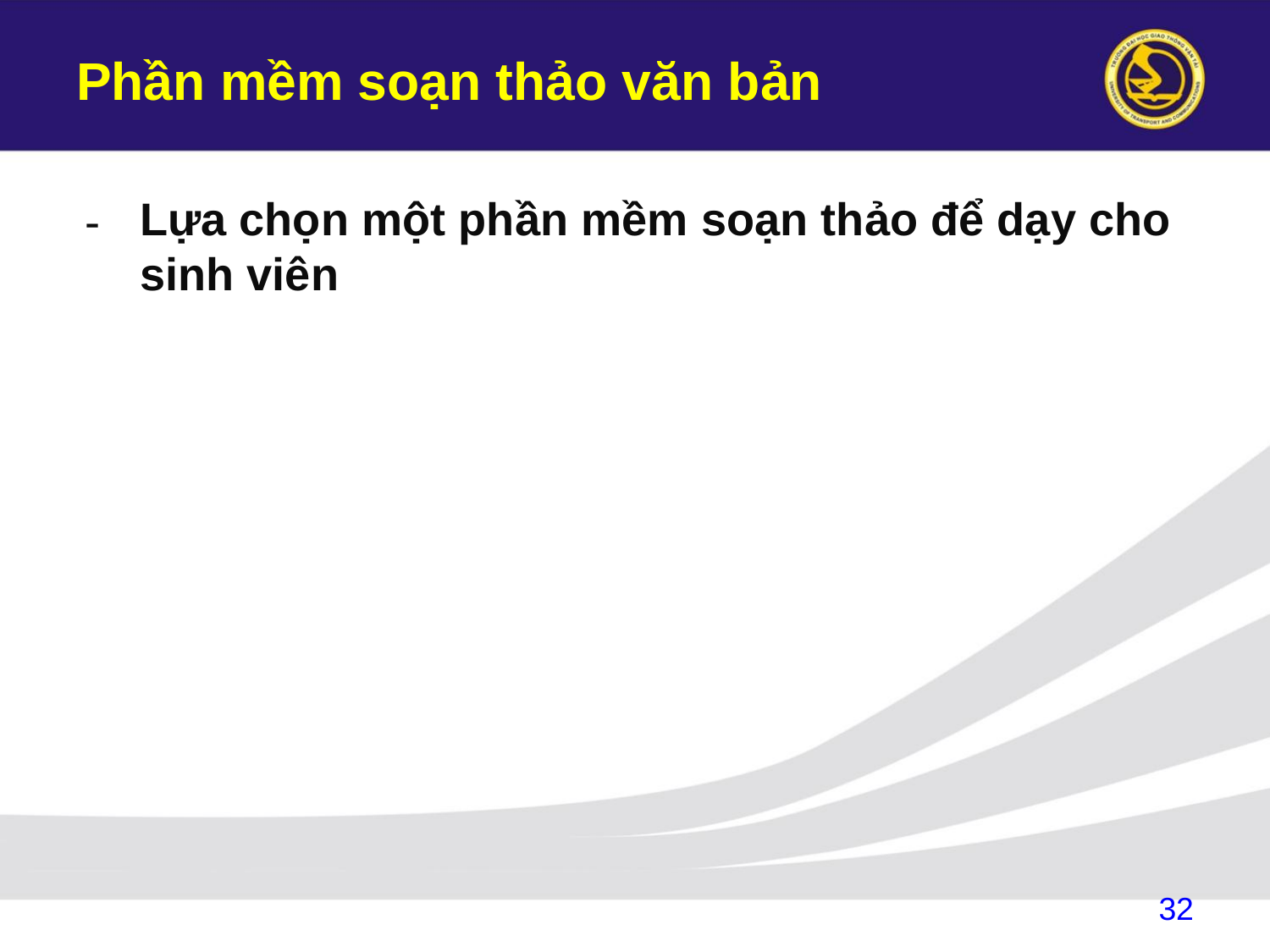

# Phần mềm soạn thảo văn bản
Lựa chọn một phần mềm soạn thảo để dạy cho sinh viên
32